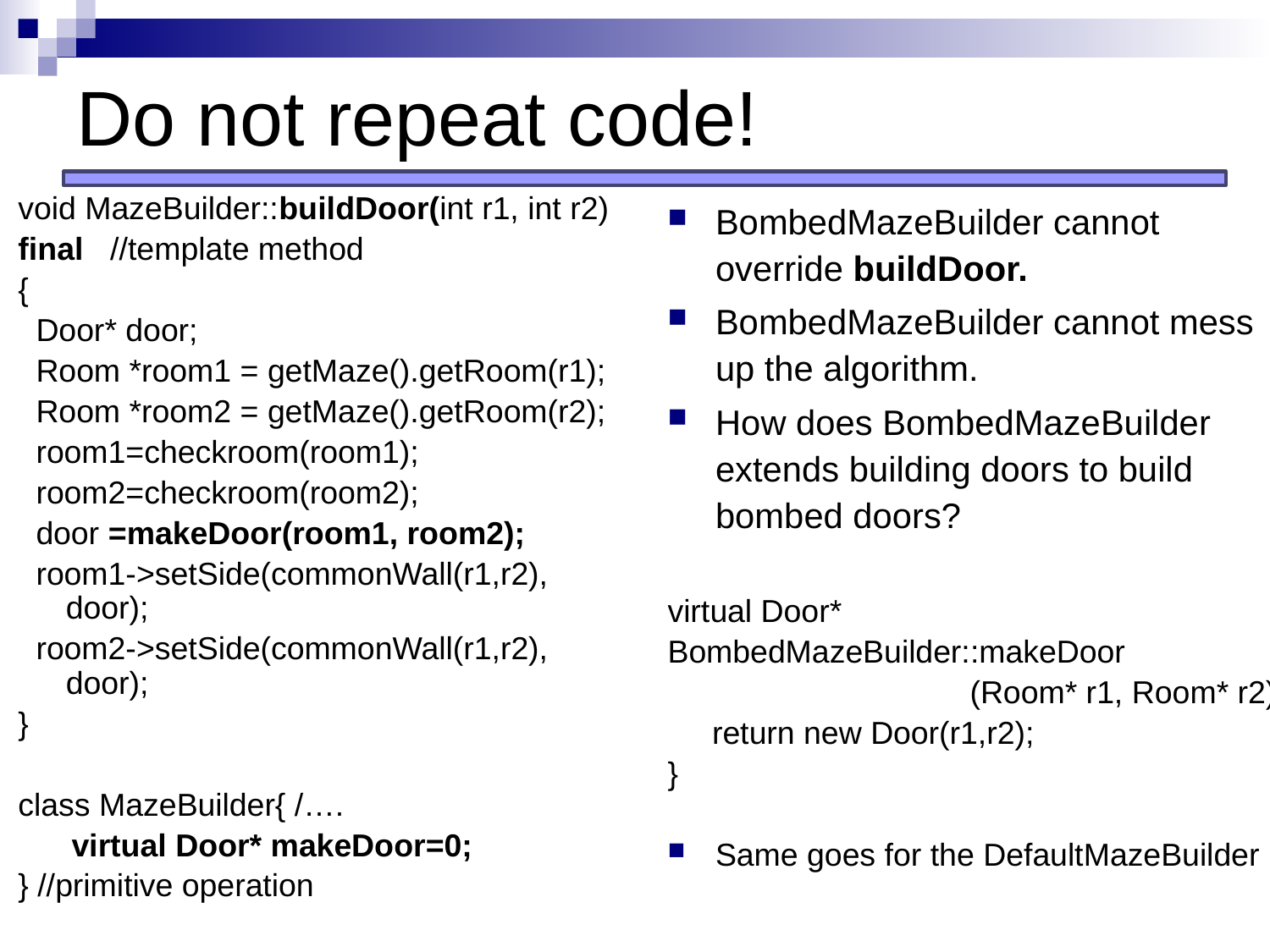

# Do not repeat code!
void MazeBuilder::buildDoor(int r1, int r2)
final   //template method
{
  Door* door;
  Room *room1 = getMaze().getRoom(r1);
  Room *room2 = getMaze().getRoom(r2);
  room1=checkroom(room1);
  room2=checkroom(room2);
  door =makeDoor(room1, room2);
  room1->setSide(commonWall(r1,r2), door);
  room2->setSide(commonWall(r1,r2), door);
}

class MazeBuilder{ /….
      virtual Door* makeDoor=0;
} //primitive operation

BombedMazeBuilder cannot override buildDoor.
BombedMazeBuilder cannot mess up the algorithm.
How does BombedMazeBuilder extends building doors to build bombed doors?

virtual Door*
BombedMazeBuilder::makeDoor
                                  (Room* r1, Room* r2){
     return new Door(r1,r2);
}

Same goes for the DefaultMazeBuilder